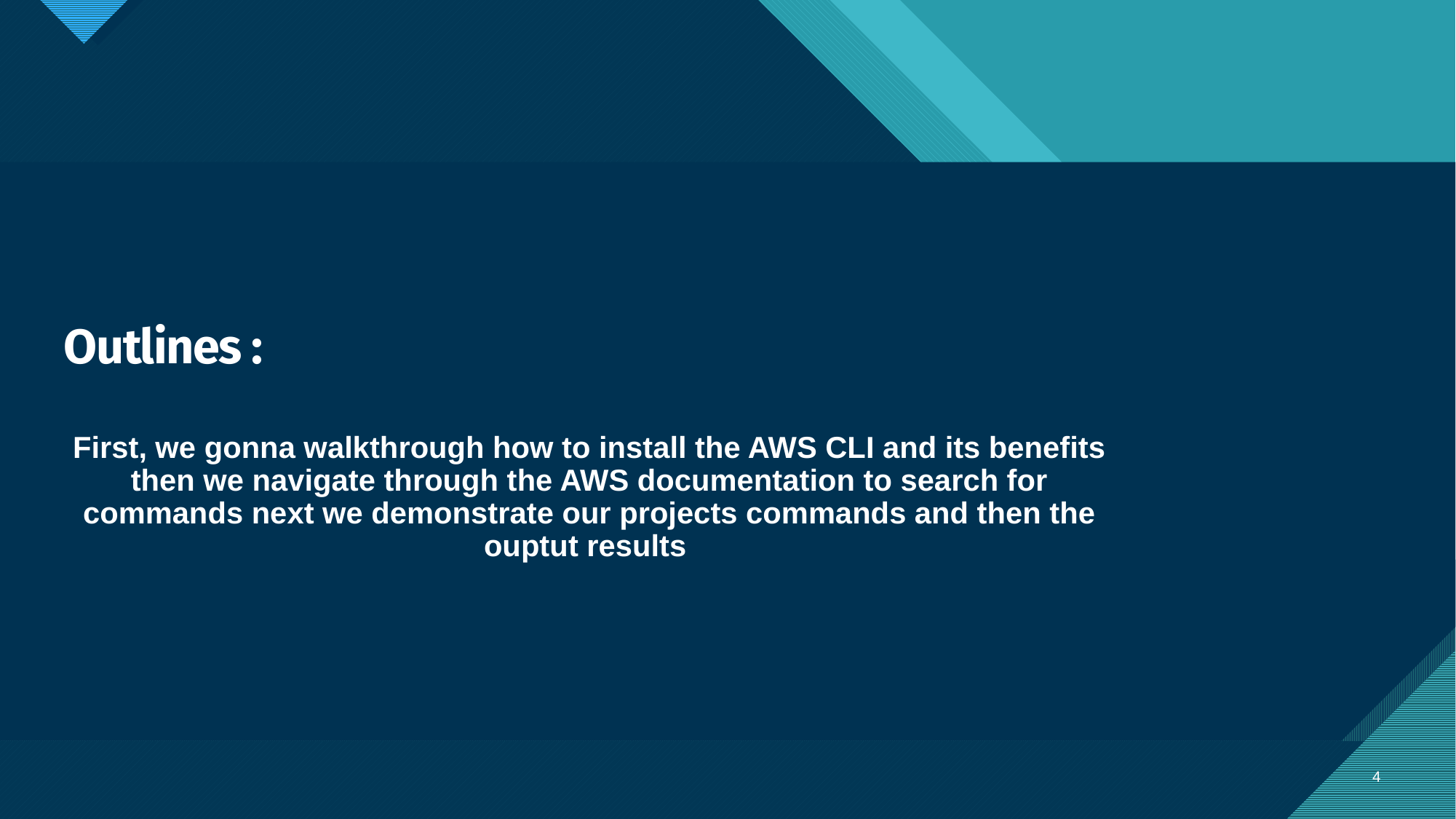

# Outlines :
First, we gonna walkthrough how to install the AWS CLI and its benefits then we navigate through the AWS documentation to search for commands next we demonstrate our projects commands and then the ouptut results

4